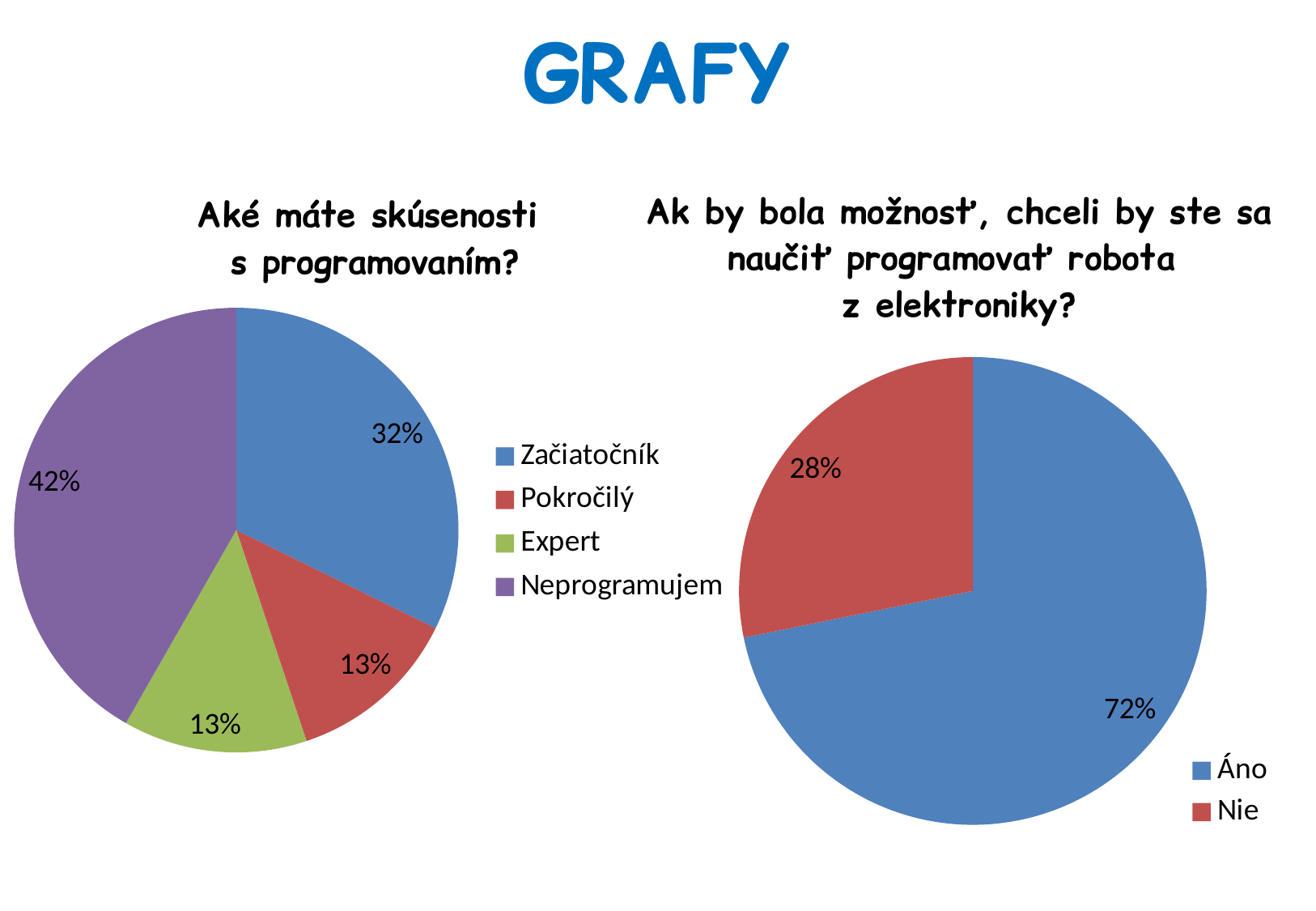

GRAFY

### Chart: Aké máte skúsenosti s programovaním?

| Category | Aké máte skúsenosti s programovaním? |
|---|---|
| Začiatočník | 41.0 |
| Pokročilý | 16.0 |
| Expert | 17.0 |
| Neprogramujem | 53.0 |

### Chart: Ak by bola možnosť, chceli by ste sa naučiť programovať robota z elektroniky?

| Category | Ak by bola možnosť, chceli by ste sa naučiť programovať robota z elektroniky? |
|---|---|
| Áno | 84.0 |
| Nie | 33.0 |